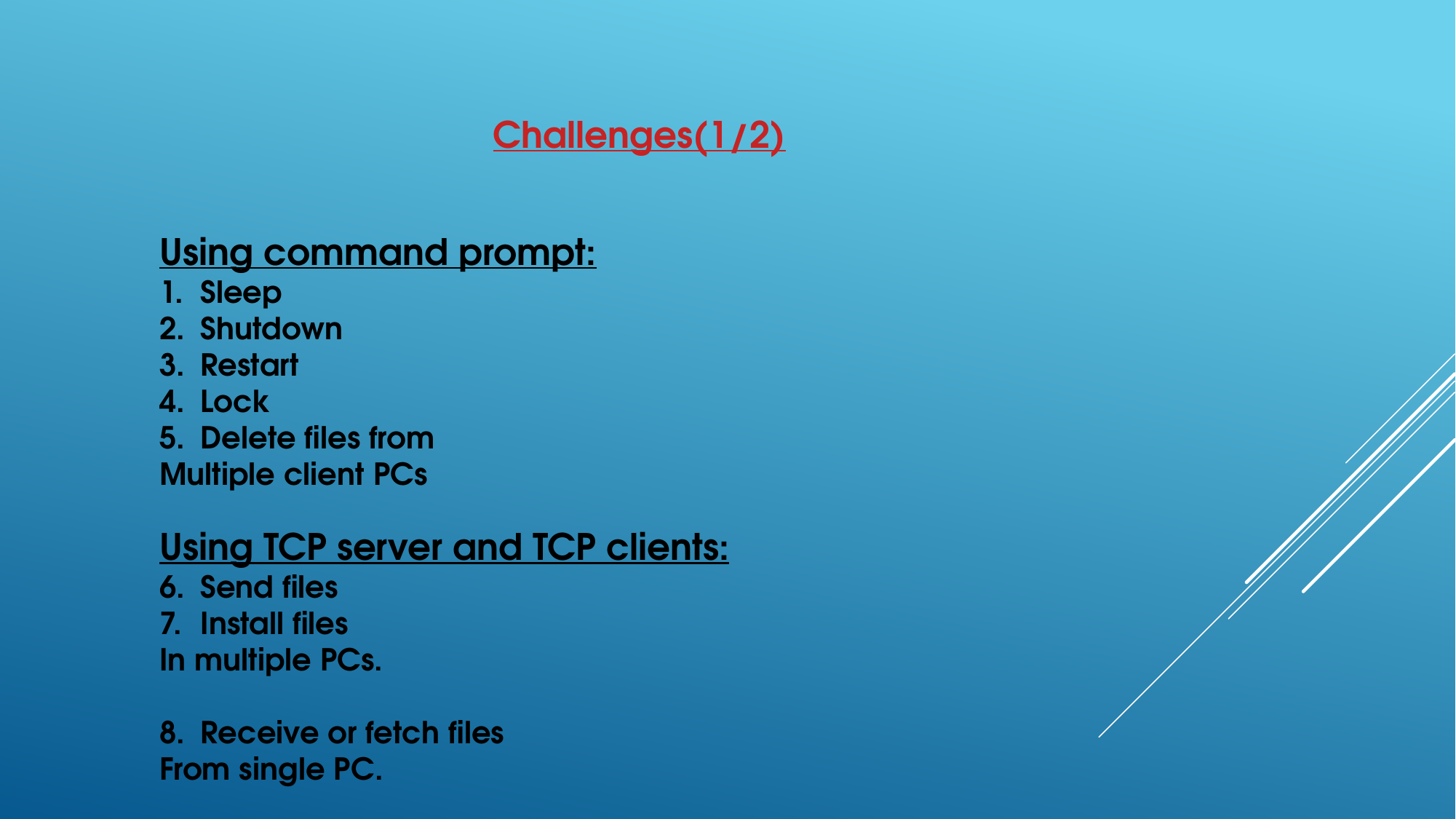

Challenges(1/2)
Using command prompt:
Sleep
Shutdown
Restart
Lock
Delete files from
Multiple client PCs

Using TCP server and TCP clients:
Send files
Install files
In multiple PCs.

Receive or fetch files
From single PC.